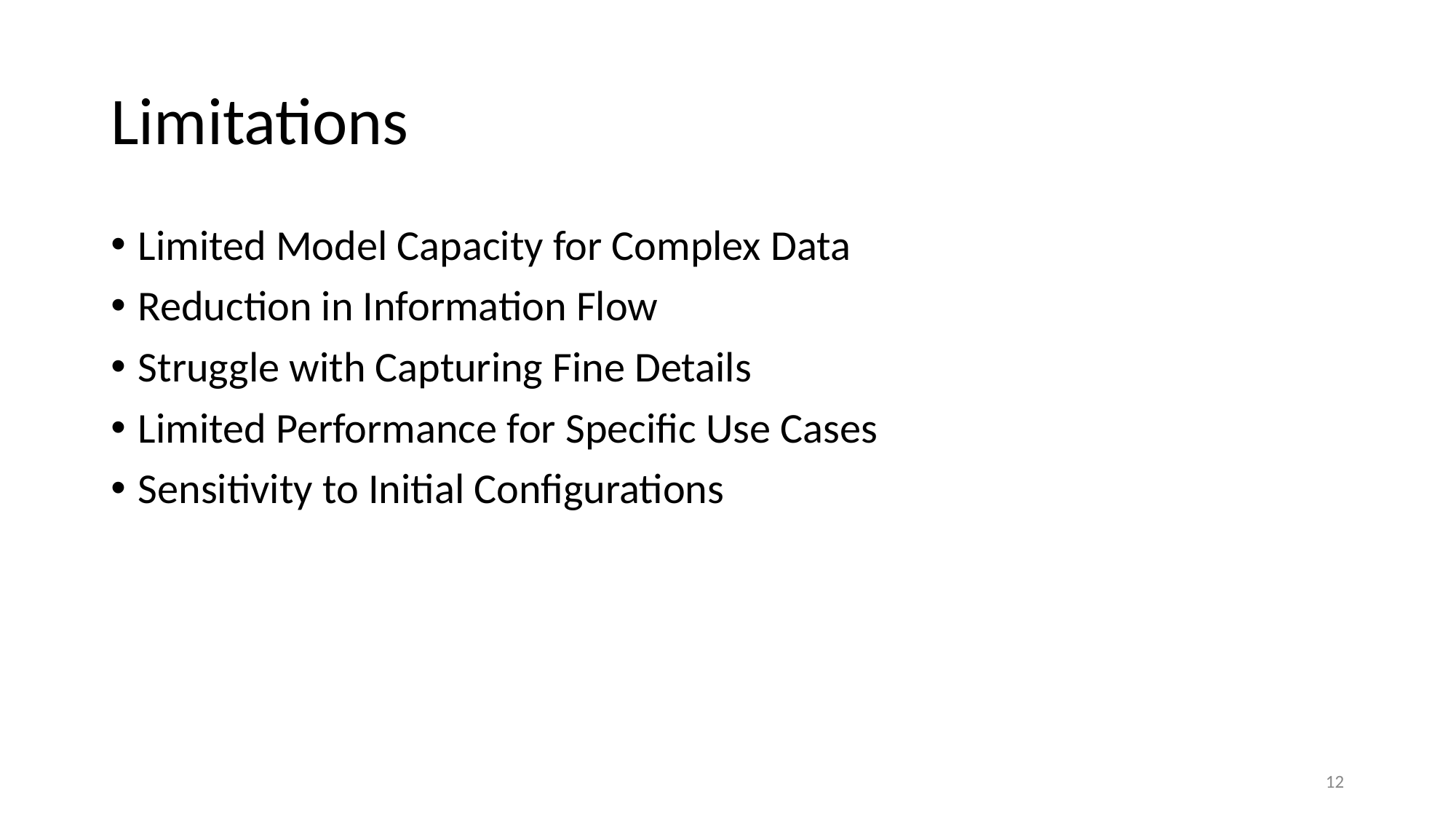

# Limitations
Limited Model Capacity for Complex Data
Reduction in Information Flow
Struggle with Capturing Fine Details
Limited Performance for Specific Use Cases
Sensitivity to Initial Configurations

12